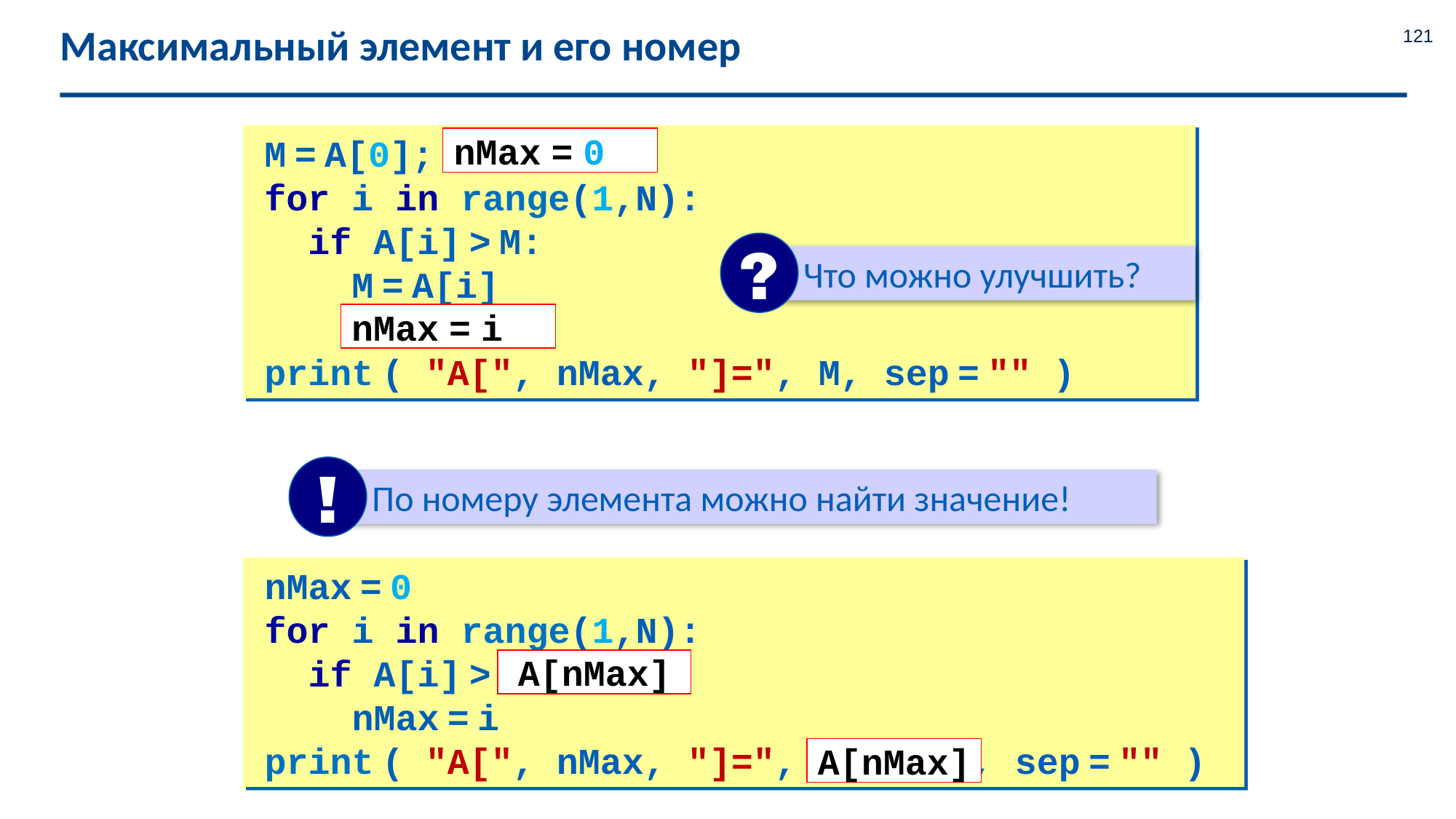

# Максимальный элемент и его номер
121
M = A[0]; nMax = 0
for i in range(1,N):
  if A[i] > M:
    M = A[i]
    nMax = i
print ( "A[", nMax, "]=", M, sep = "" )
nMax = 0
nMax = i
?
  Что можно улучшить?
!
  По номеру элемента можно найти значение!
nMax = 0
for i in range(1,N):
  if A[i] >  A[nMax]:
    nMax = i
print ( "A[", nMax, "]=", A[nMax], sep = "" )
A[nMax]
A[nMax]